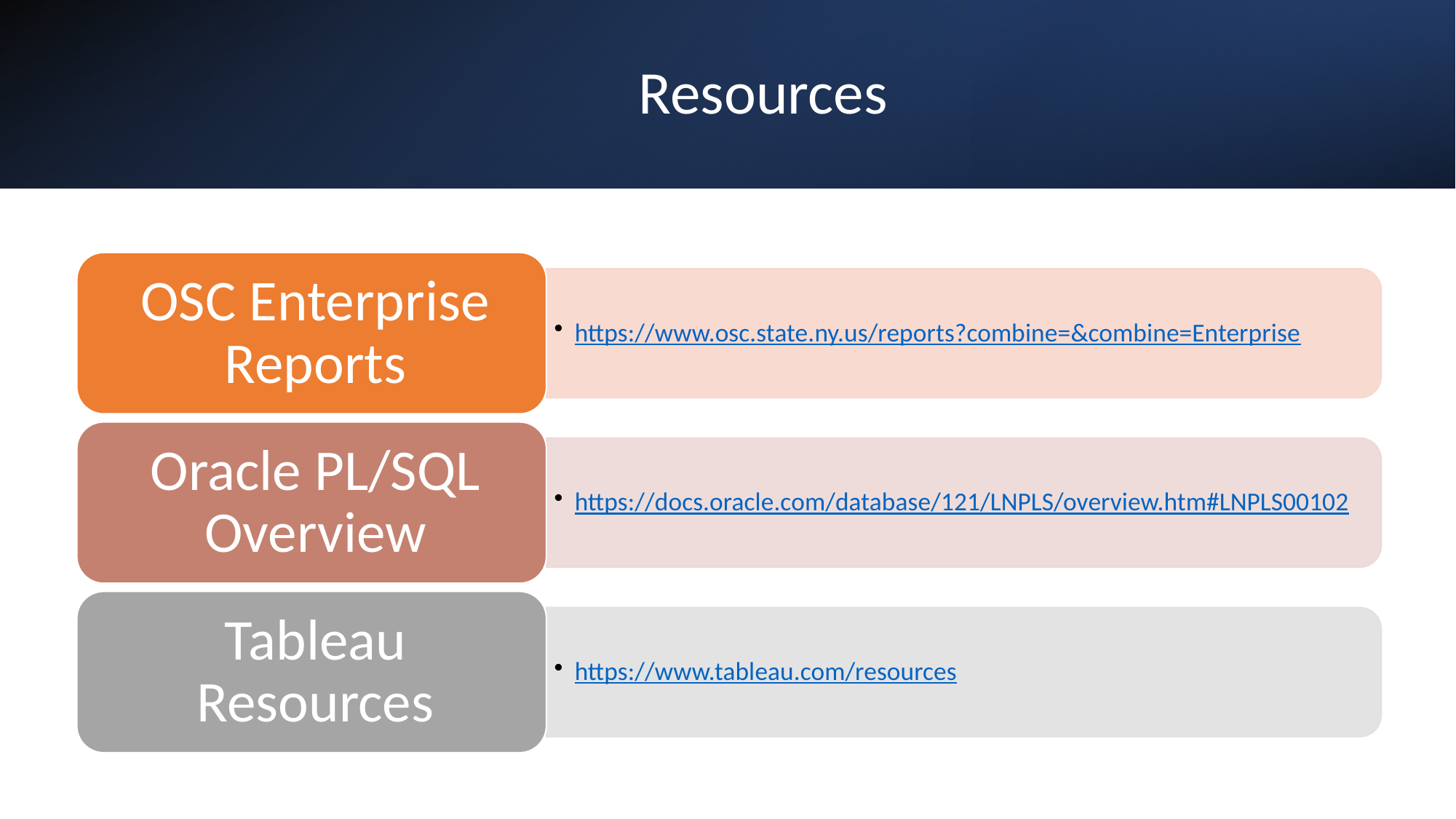

# Resources
https://www.osc.state.ny.us/reports?combine=&combine=Enterprise
OSC Enterprise Reports
https://docs.oracle.com/database/121/LNPLS/overview.htm#LNPLS00102
Oracle PL/SQL Overview
https://www.tableau.com/resources
Tableau Resources